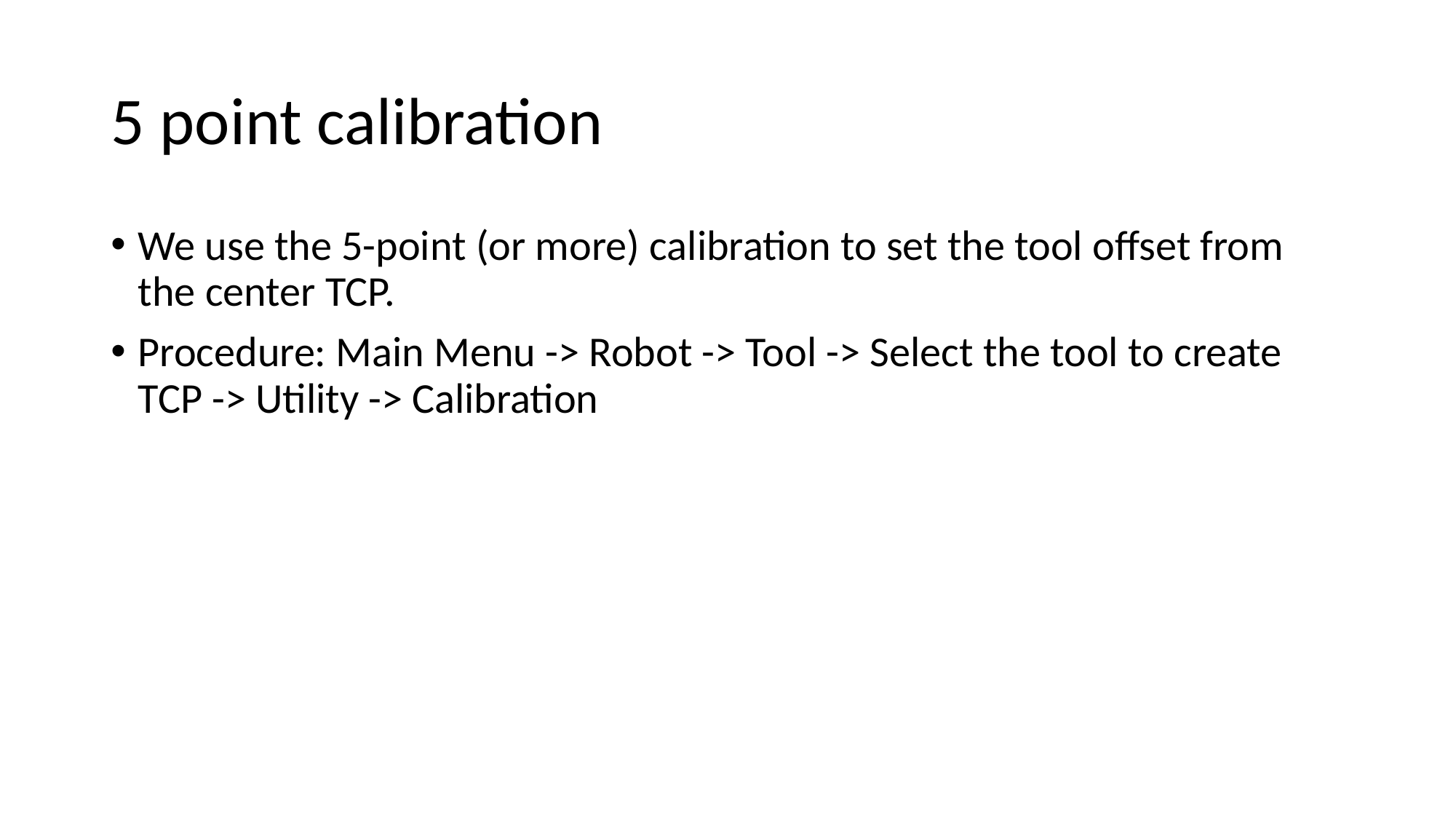

# 5 point calibration
We use the 5-point (or more) calibration to set the tool offset from the center TCP.
Procedure: Main Menu -> Robot -> Tool -> Select the tool to create TCP -> Utility -> Calibration